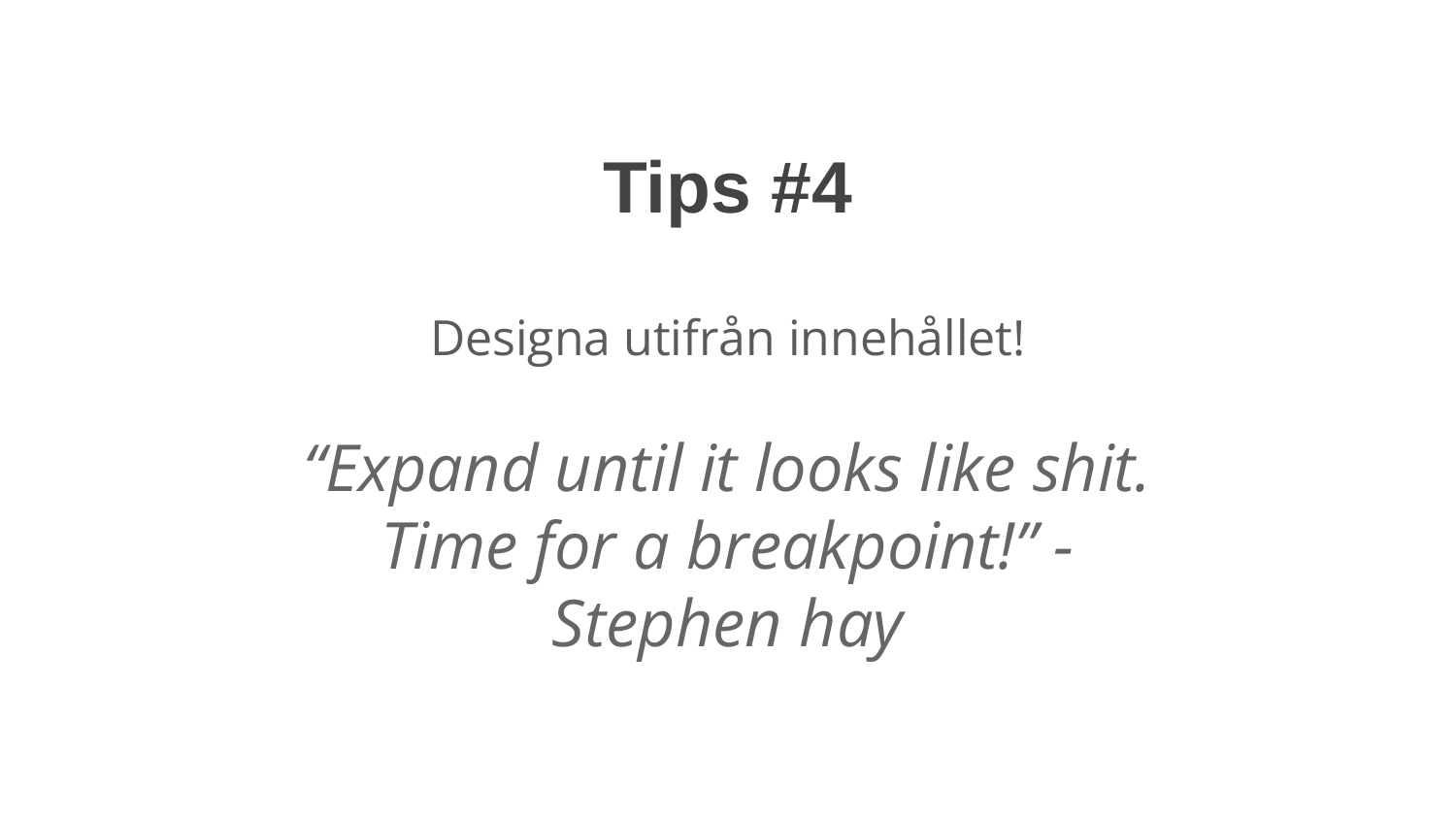

Tips #4
Designa utifrån innehållet!
“Expand until it looks like shit. Time for a breakpoint!” - Stephen hay